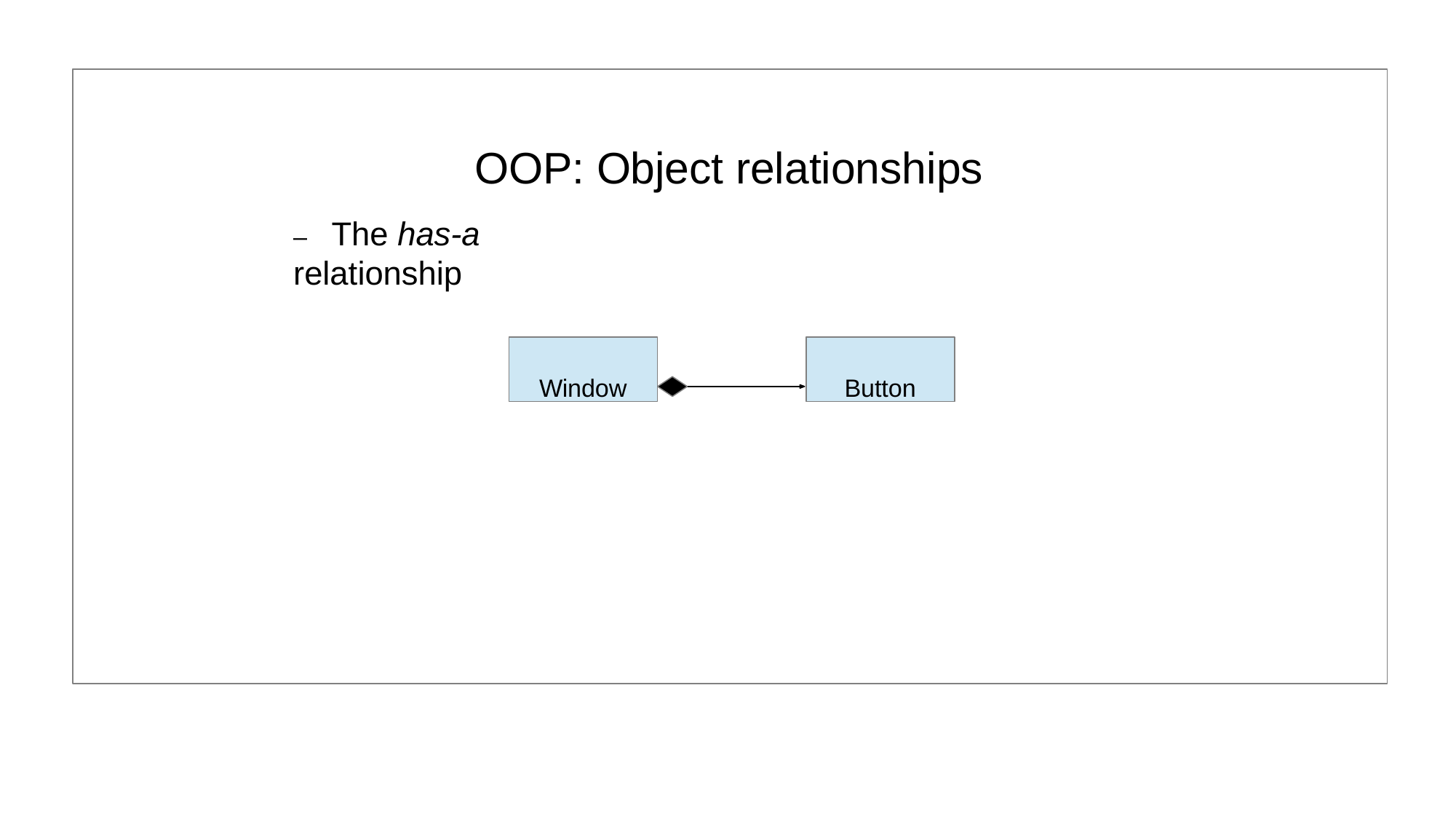

# OOP: Object relationships
–	The has-a relationship

Window

Button